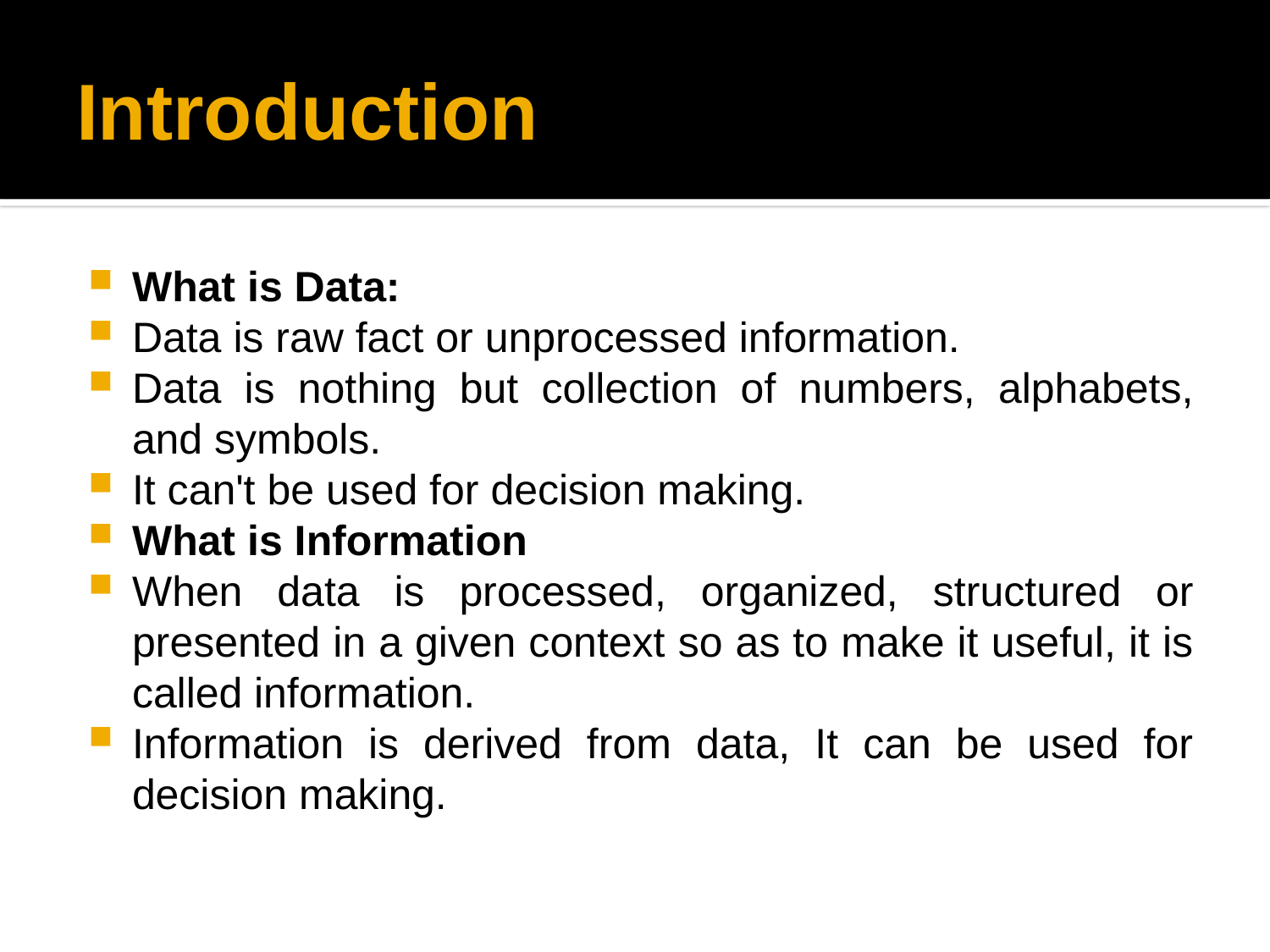

# Introduction
What is Data:
Data is raw fact or unprocessed information.
Data is nothing but collection of numbers, alphabets, and symbols.
It can't be used for decision making.
What is Information
When data is processed, organized, structured or presented in a given context so as to make it useful, it is called information.
Information is derived from data, It can be used for decision making.